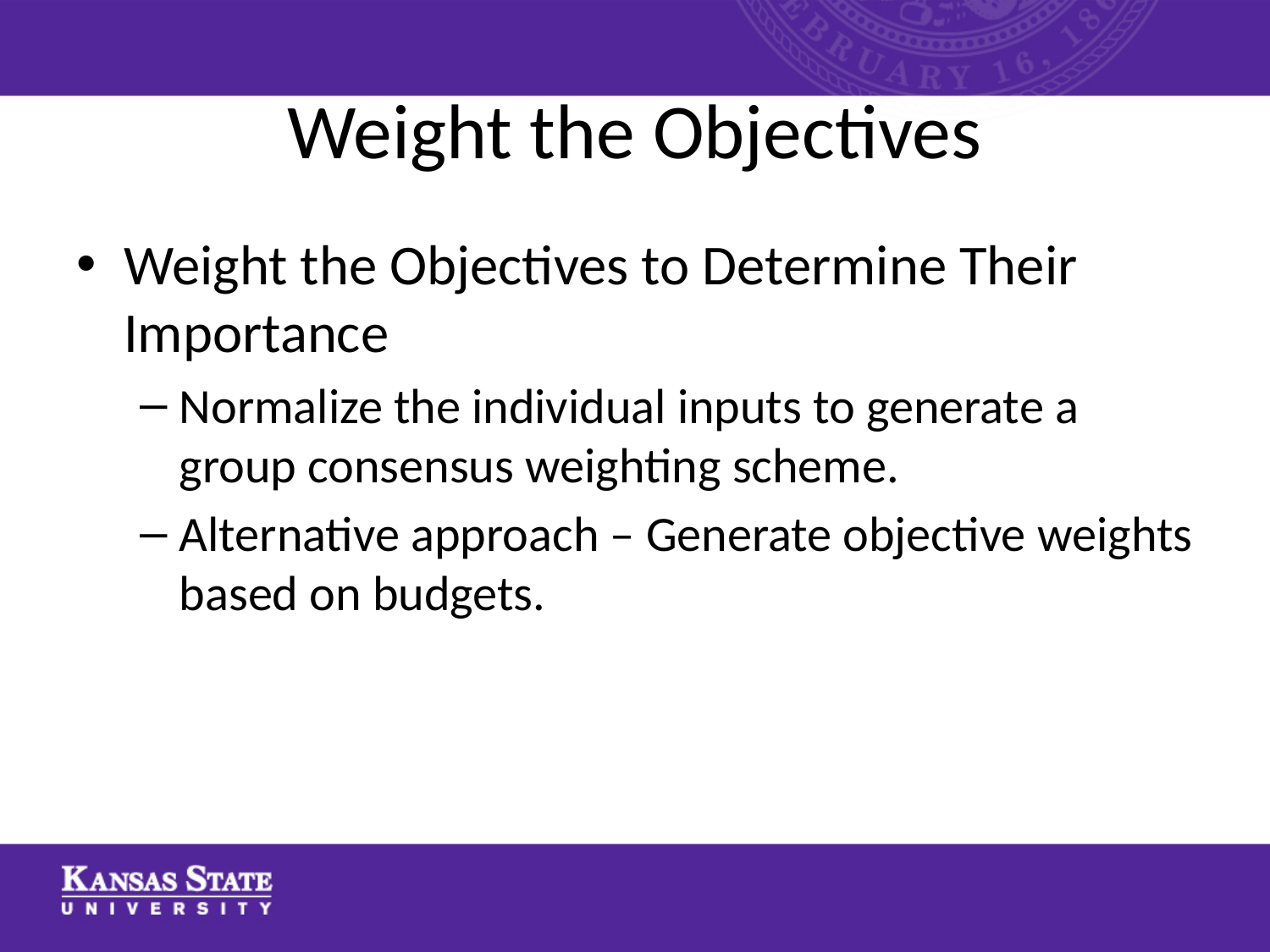

# Weight the Objectives
Weight the Objectives to Determine Their Importance
Normalize the individual inputs to generate a group consensus weighting scheme.
Alternative approach – Generate objective weights based on budgets.